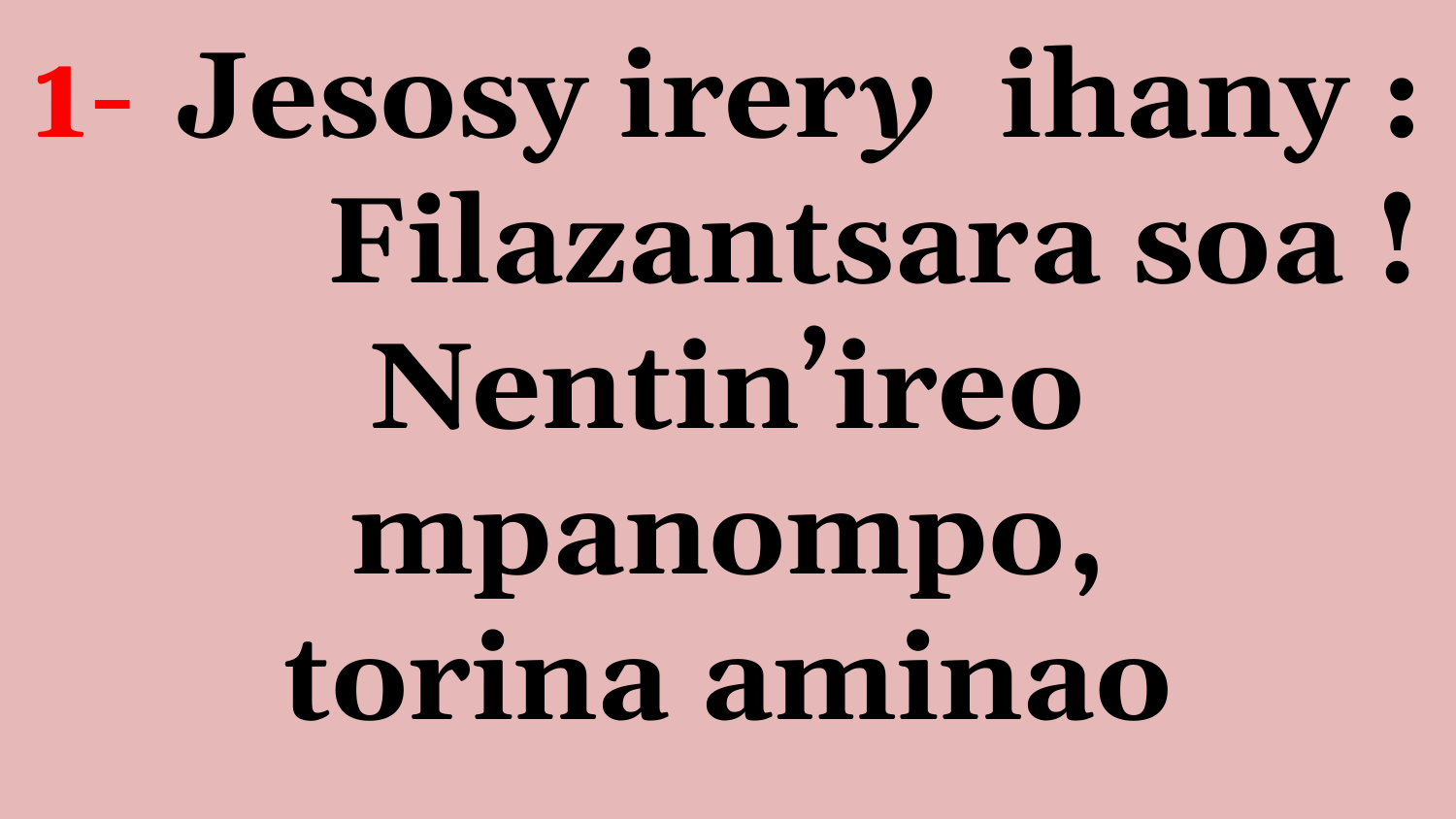

# 1- 	Jesosy irery  ihany : Filazantsara soa ! Nentin’ireo mpanompo, torina aminao